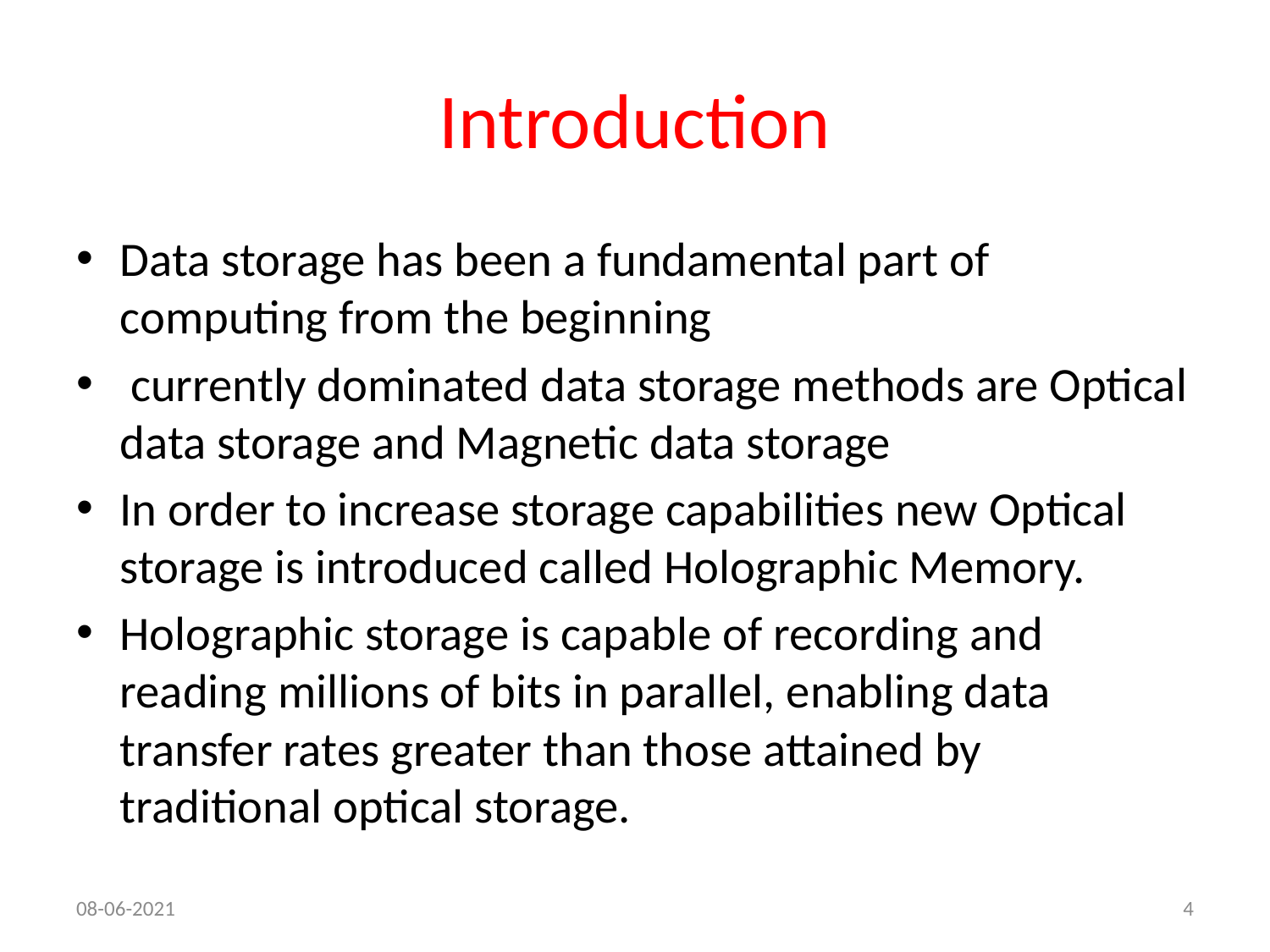

# Introduction
Data storage has been a fundamental part of computing from the beginning
 currently dominated data storage methods are Optical data storage and Magnetic data storage
In order to increase storage capabilities new Optical storage is introduced called Holographic Memory.
Holographic storage is capable of recording and reading millions of bits in parallel, enabling data transfer rates greater than those attained by traditional optical storage.
08-06-2021
4